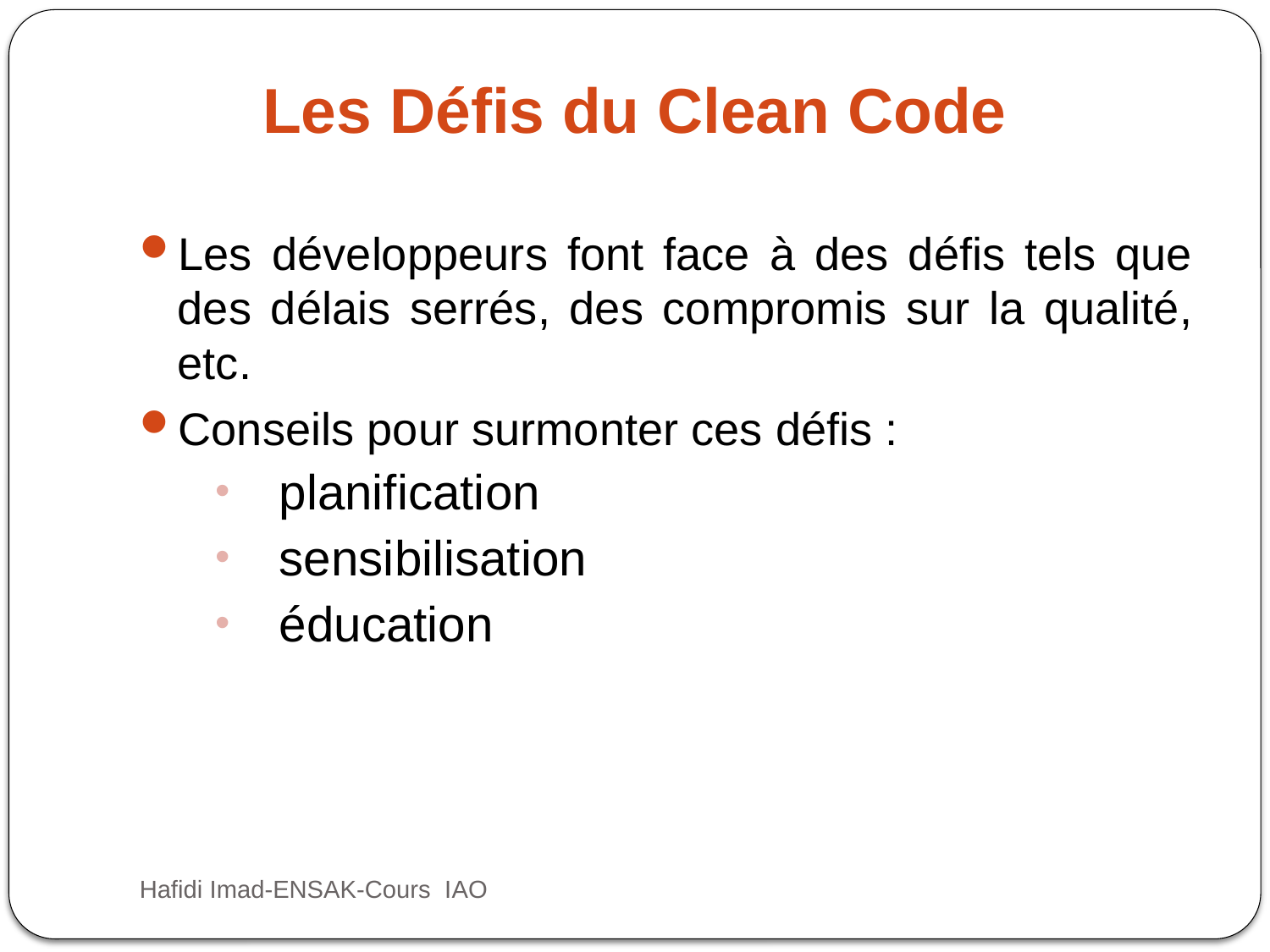

# Les Défis du Clean Code
Les développeurs font face à des défis tels que des délais serrés, des compromis sur la qualité, etc.
Conseils pour surmonter ces défis :
planification
sensibilisation
éducation

Hafidi Imad-ENSAK-Cours  IAO